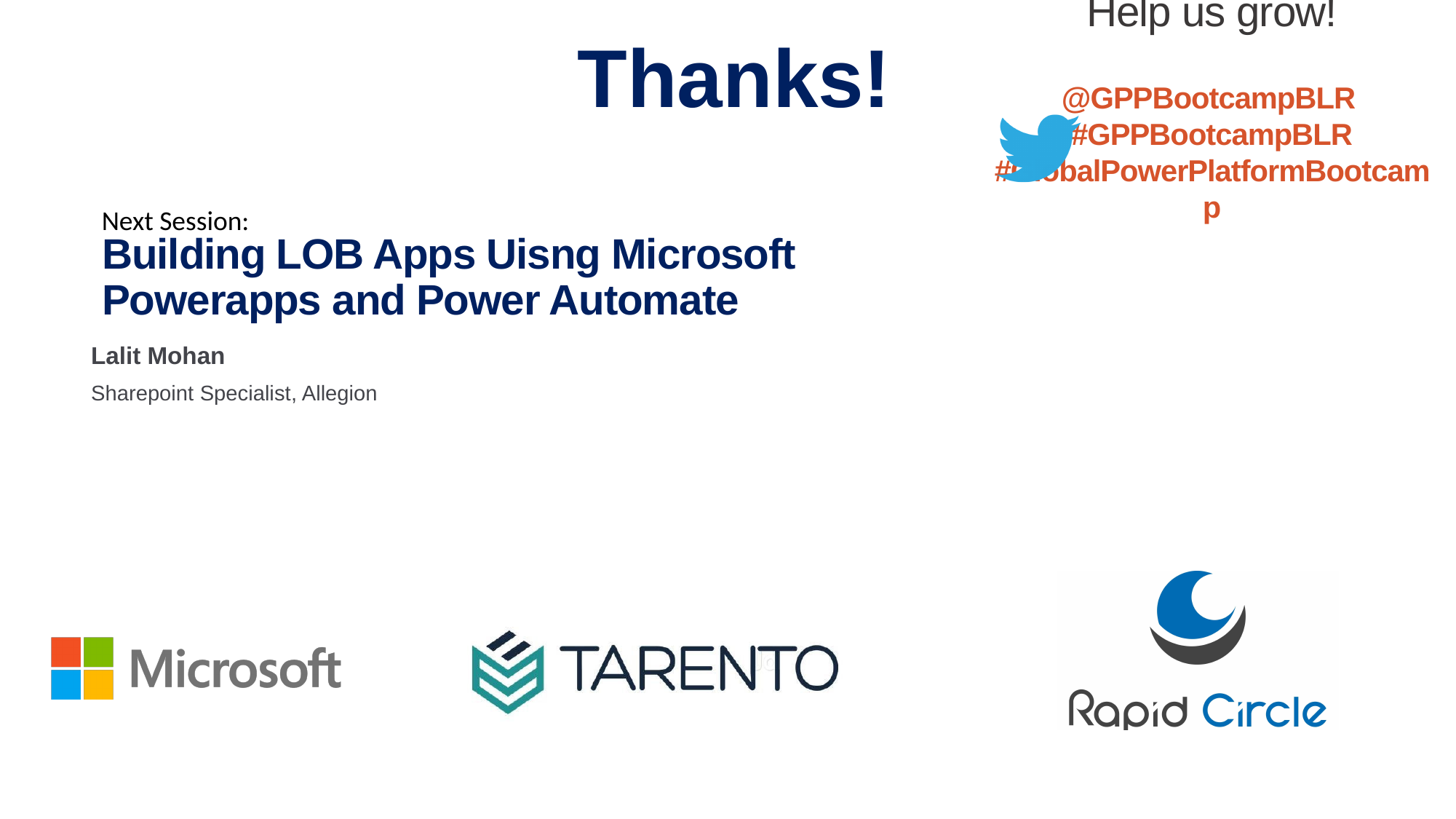

Next Session:
# Building LOB Apps Uisng Microsoft Powerapps and Power Automate
Lalit Mohan
Sharepoint Specialist, Allegion